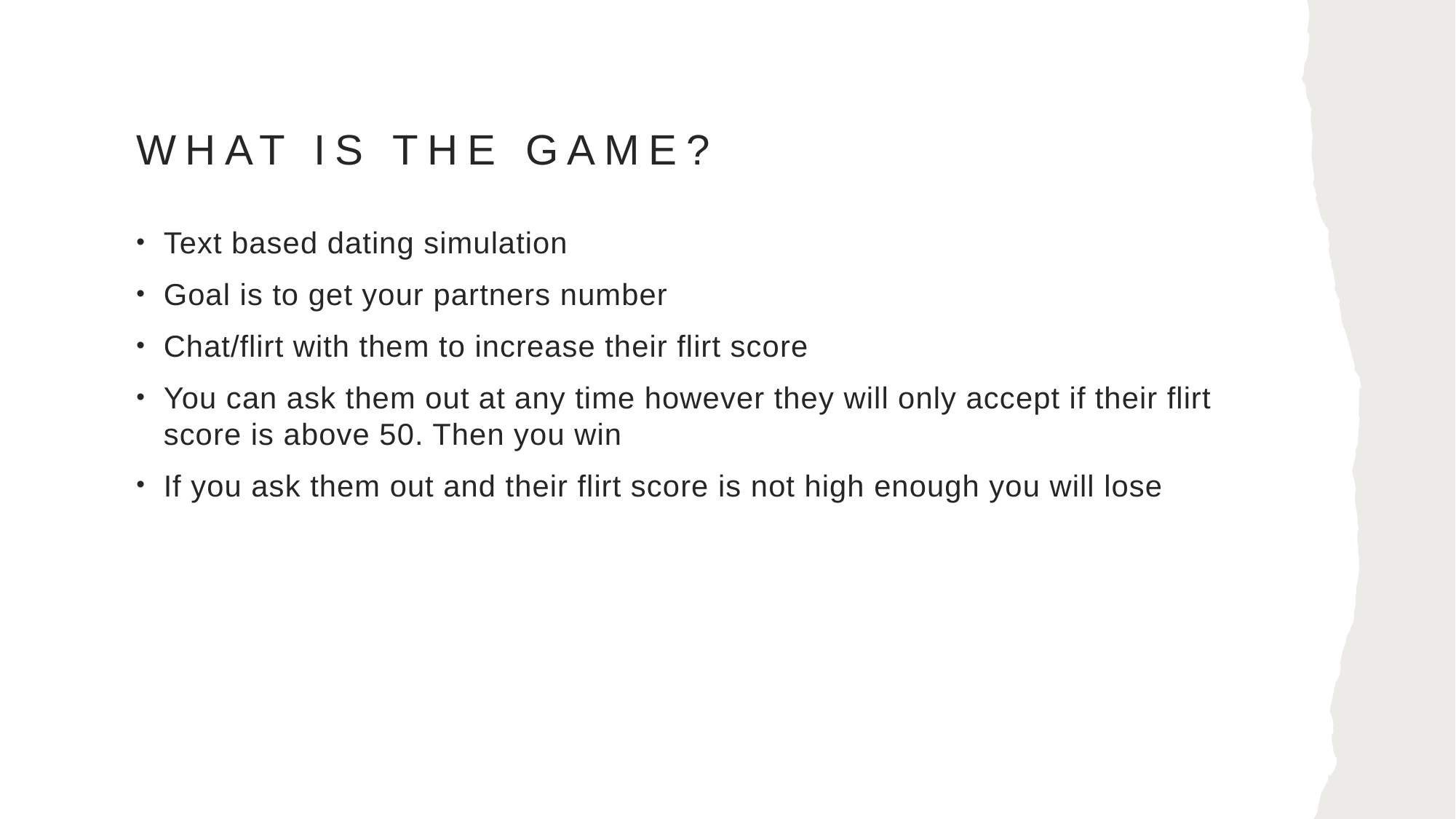

# What is the game?
Text based dating simulation
Goal is to get your partners number
Chat/flirt with them to increase their flirt score
You can ask them out at any time however they will only accept if their flirt score is above 50. Then you win
If you ask them out and their flirt score is not high enough you will lose